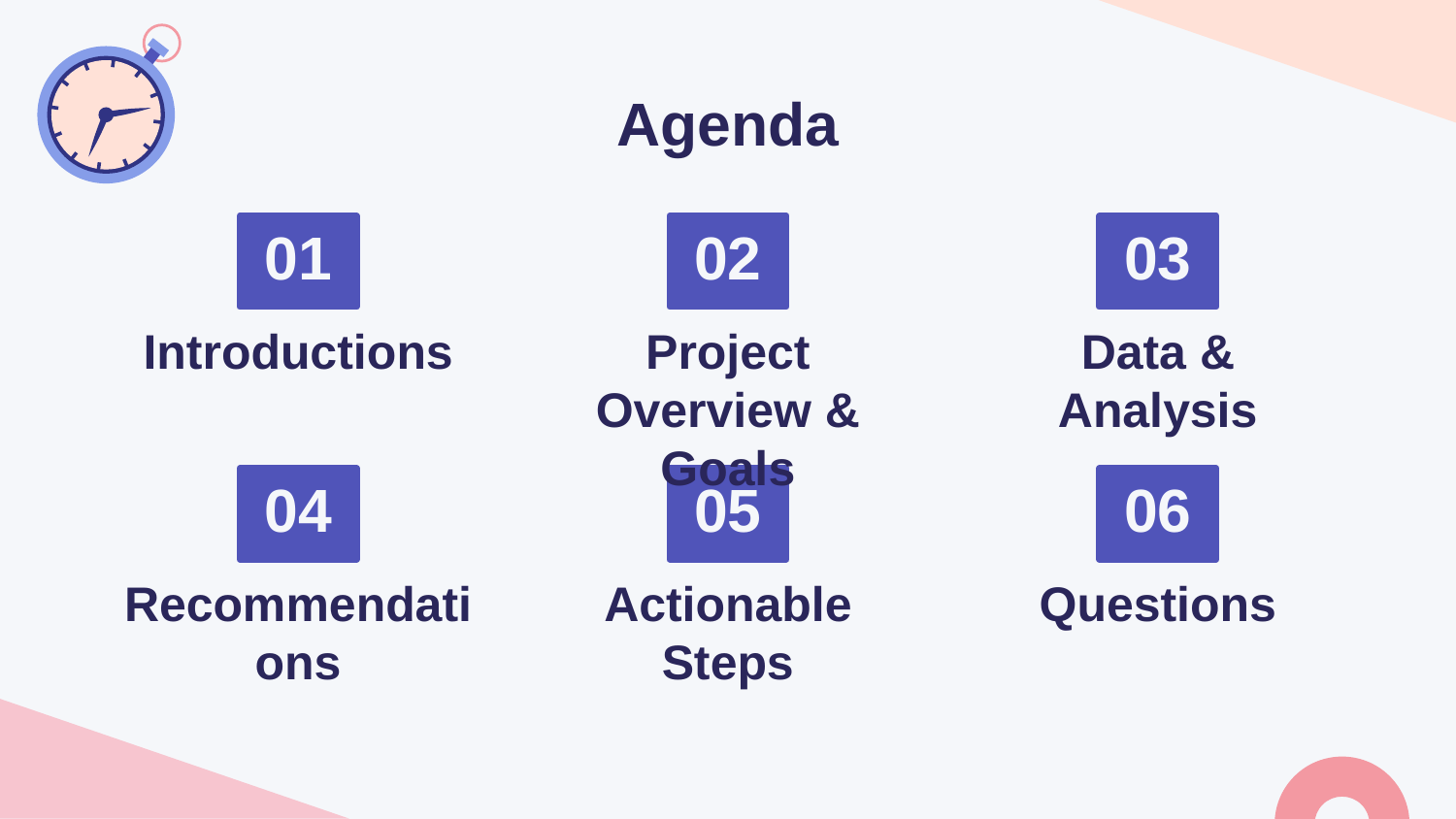

# Agenda
01
02
03
Introductions
Project Overview & Goals
Data & Analysis
04
05
06
Recommendations
Actionable Steps
Questions